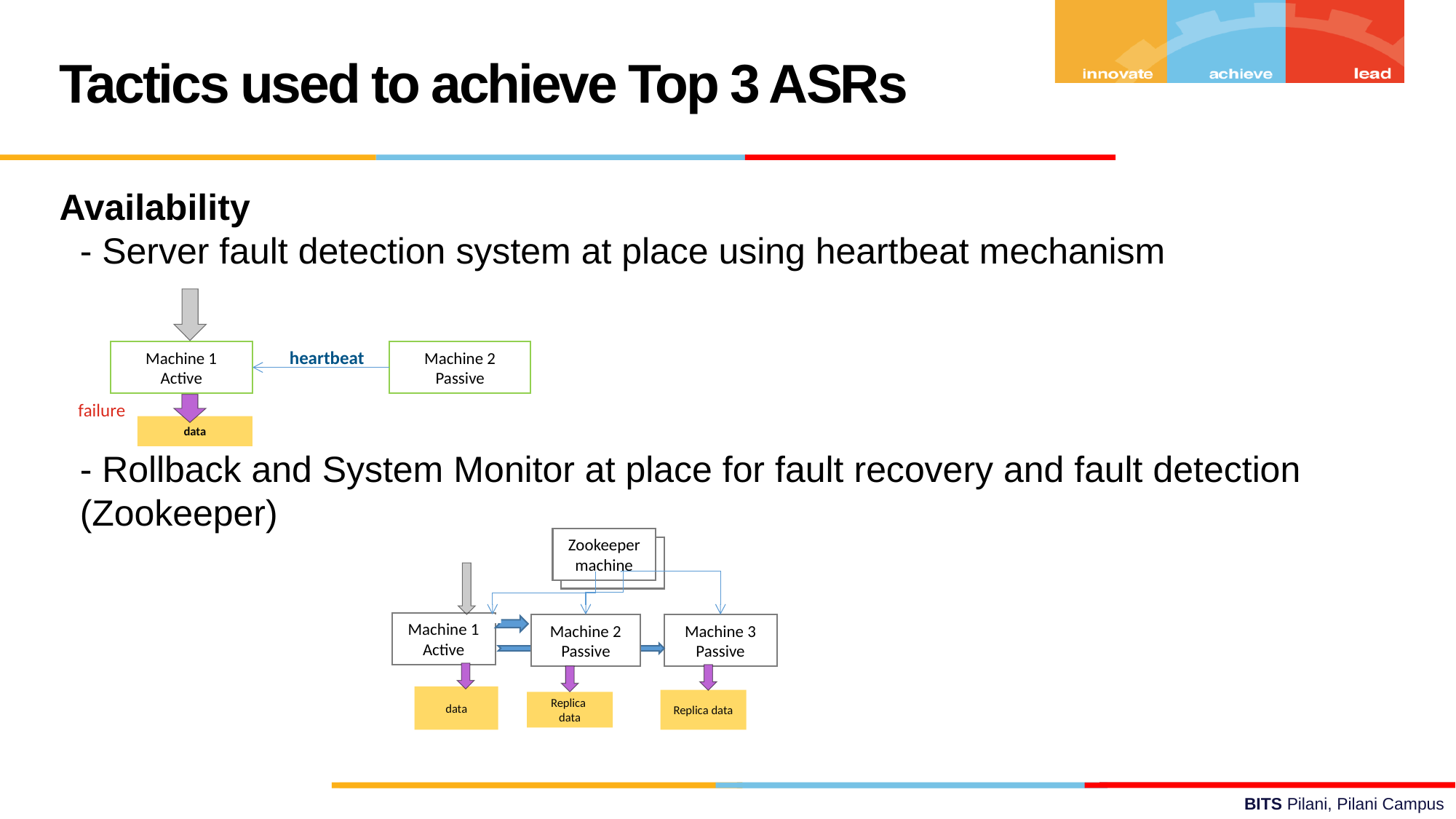

Tactics used to achieve Top 3 ASRs
Availability
- Server fault detection system at place using heartbeat mechanism

- Rollback and System Monitor at place for fault recovery and fault detection (Zookeeper)

heartbeat
Machine 1
Active
Machine 2
Passive
failure

data
Zookeeper
machine

Zookeeper
machine

Machine 1
Active

Machine 2
Passive
Machine 3
Passive

data
Replica data
Replica
data